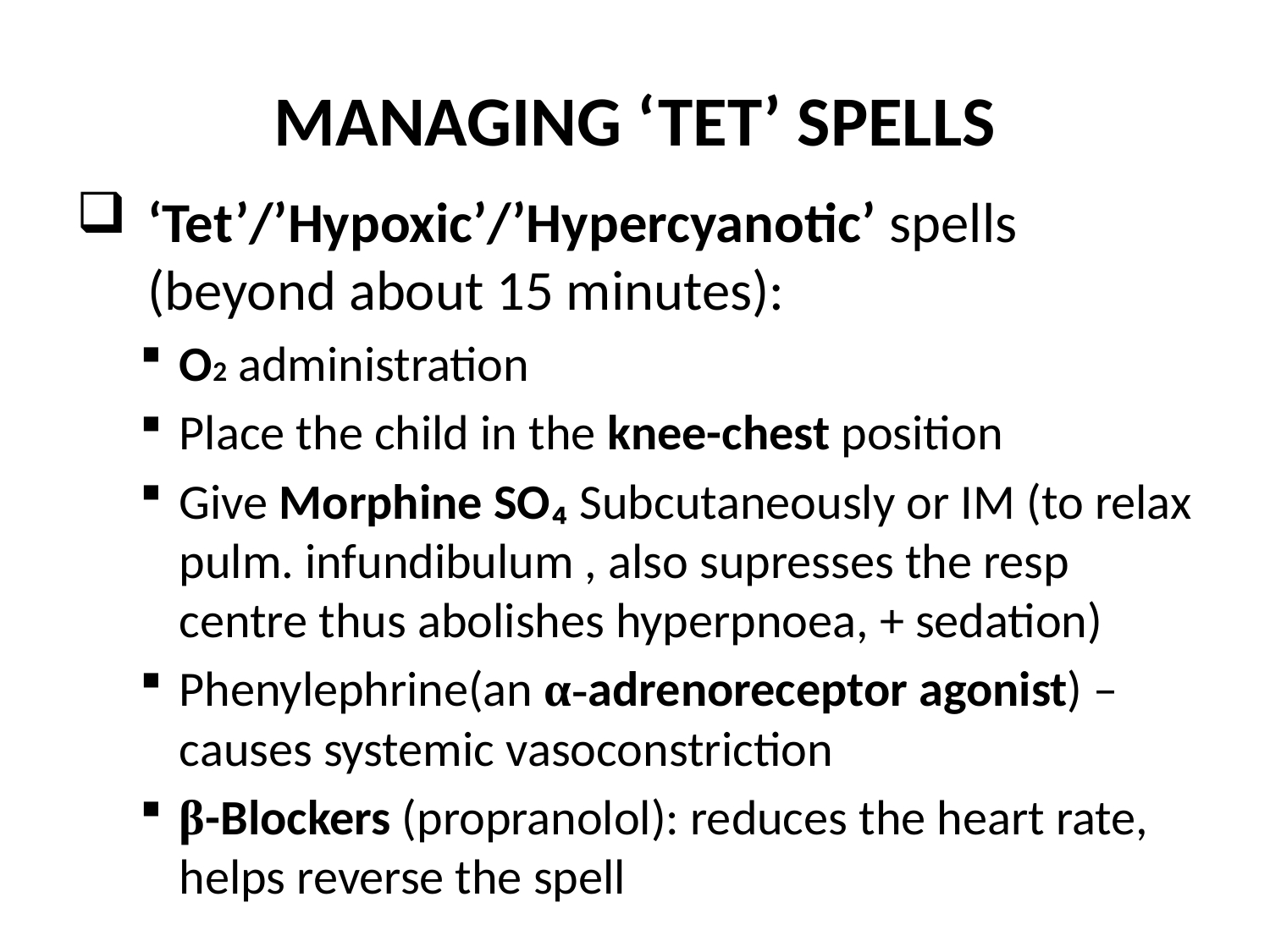

# MANAGING ‘TET’ SPELLS
‘Tet’/’Hypoxic’/’Hypercyanotic’ spells (beyond about 15 minutes):
O2 administration
Place the child in the knee-chest position
Give Morphine SO₄ Subcutaneously or IM (to relax pulm. infundibulum , also supresses the resp centre thus abolishes hyperpnoea, + sedation)
Phenylephrine(an α-adrenoreceptor agonist) – causes systemic vasoconstriction
β-Blockers (propranolol): reduces the heart rate, helps reverse the spell